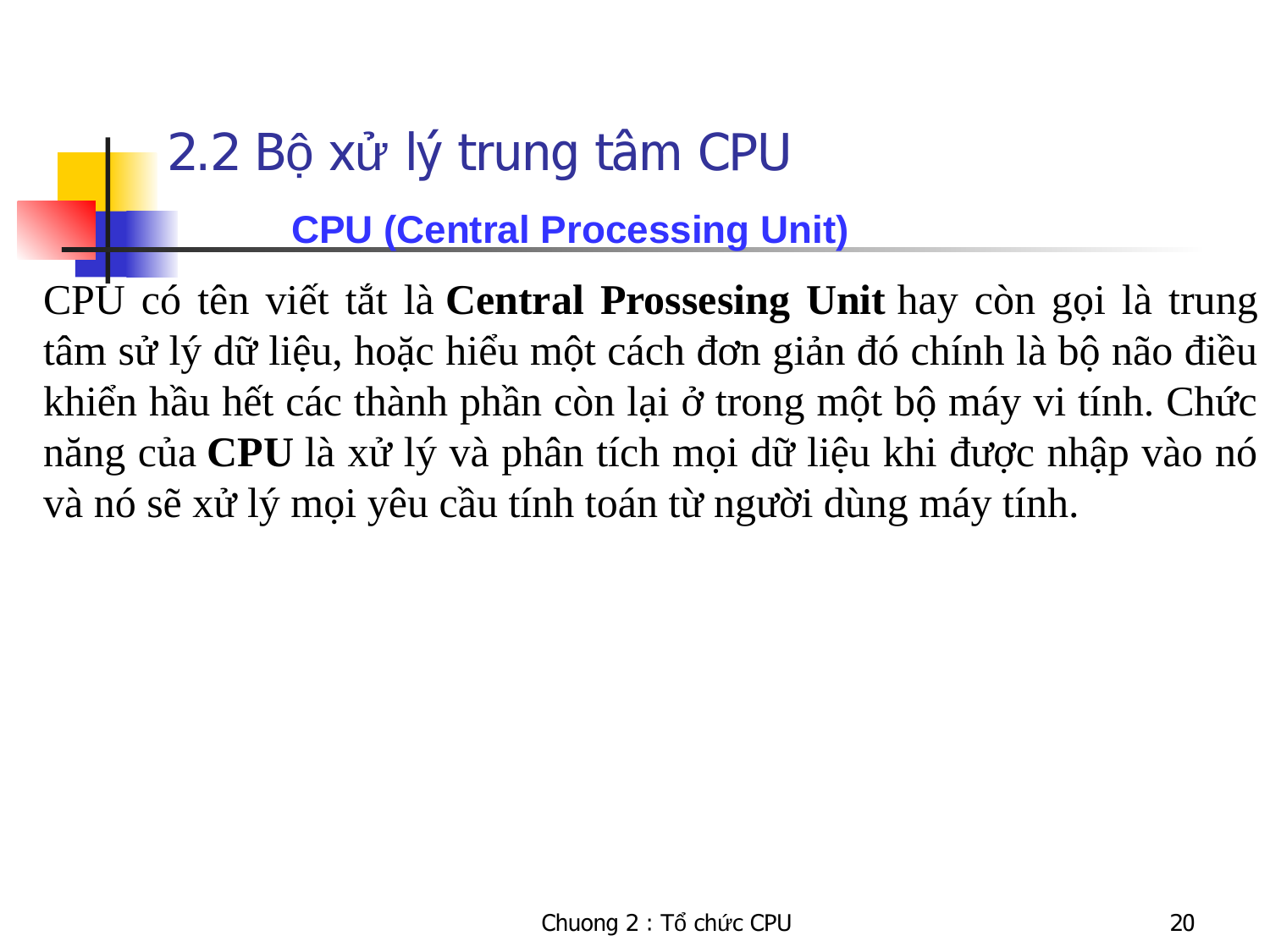

# 2.2 Bộ xử lý trung tâm CPU
                       CPU (Central Processing Unit)
CPU có tên viết tắt là Central Prossesing Unit hay còn gọi là trung tâm sử lý dữ liệu, hoặc hiểu một cách đơn giản đó chính là bộ não điều khiển hầu hết các thành phần còn lại ở trong một bộ máy vi tính. Chức năng của CPU là xử lý và phân tích mọi dữ liệu khi được nhập vào nó và nó sẽ xử lý mọi yêu cầu tính toán từ người dùng máy tính.
Chuong 2 : Tổ chức CPU
20